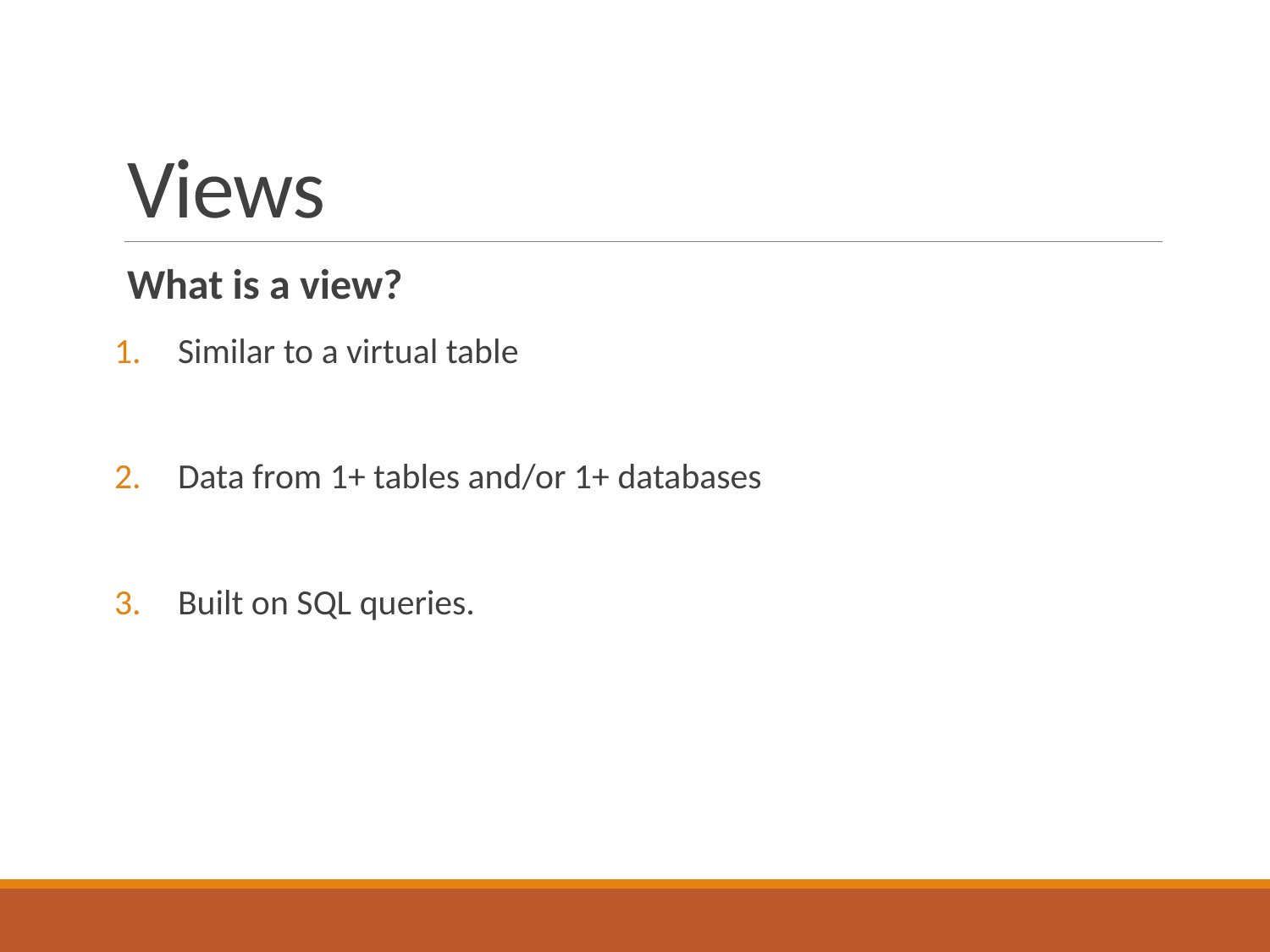

# Views
What is a view?
Similar to a virtual table

Data from 1+ tables and/or 1+ databases

Built on SQL queries.